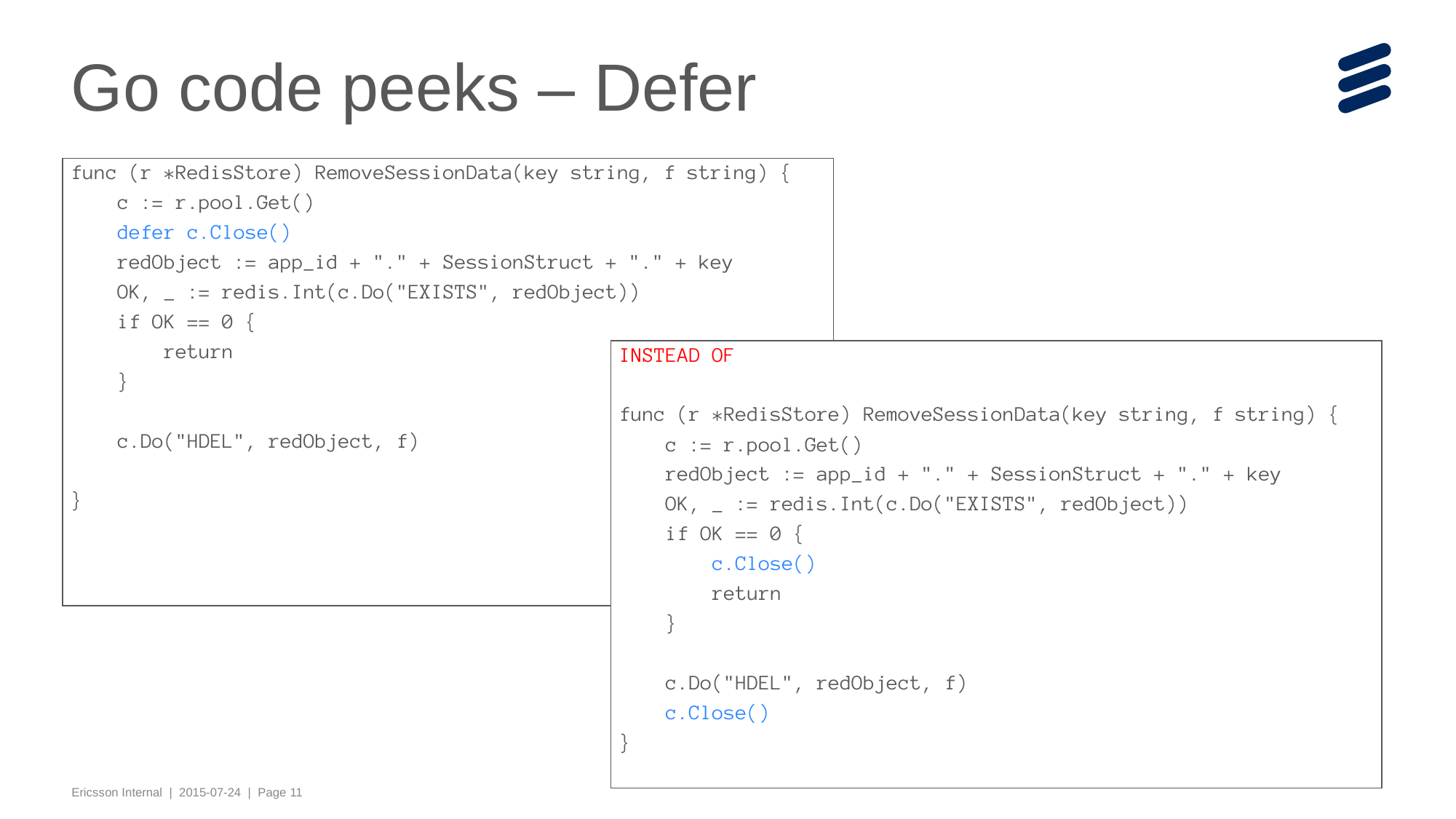

# Go code peeks – Defer
func (r *RedisStore) RemoveSessionData(key string, f string) {
    c := r.pool.Get()
    defer c.Close()
    redObject := app_id + "." + SessionStruct + "." + key
    OK, _ := redis.Int(c.Do("EXISTS", redObject))
    if OK == 0 {
        return
    }

    c.Do("HDEL", redObject, f)

}
INSTEAD OF

func (r *RedisStore) RemoveSessionData(key string, f string) {
    c := r.pool.Get()
    redObject := app_id + "." + SessionStruct + "." + key
    OK, _ := redis.Int(c.Do("EXISTS", redObject))
    if OK == 0 {
        c.Close()
        return
    }

    c.Do("HDEL", redObject, f)
    c.Close()
}